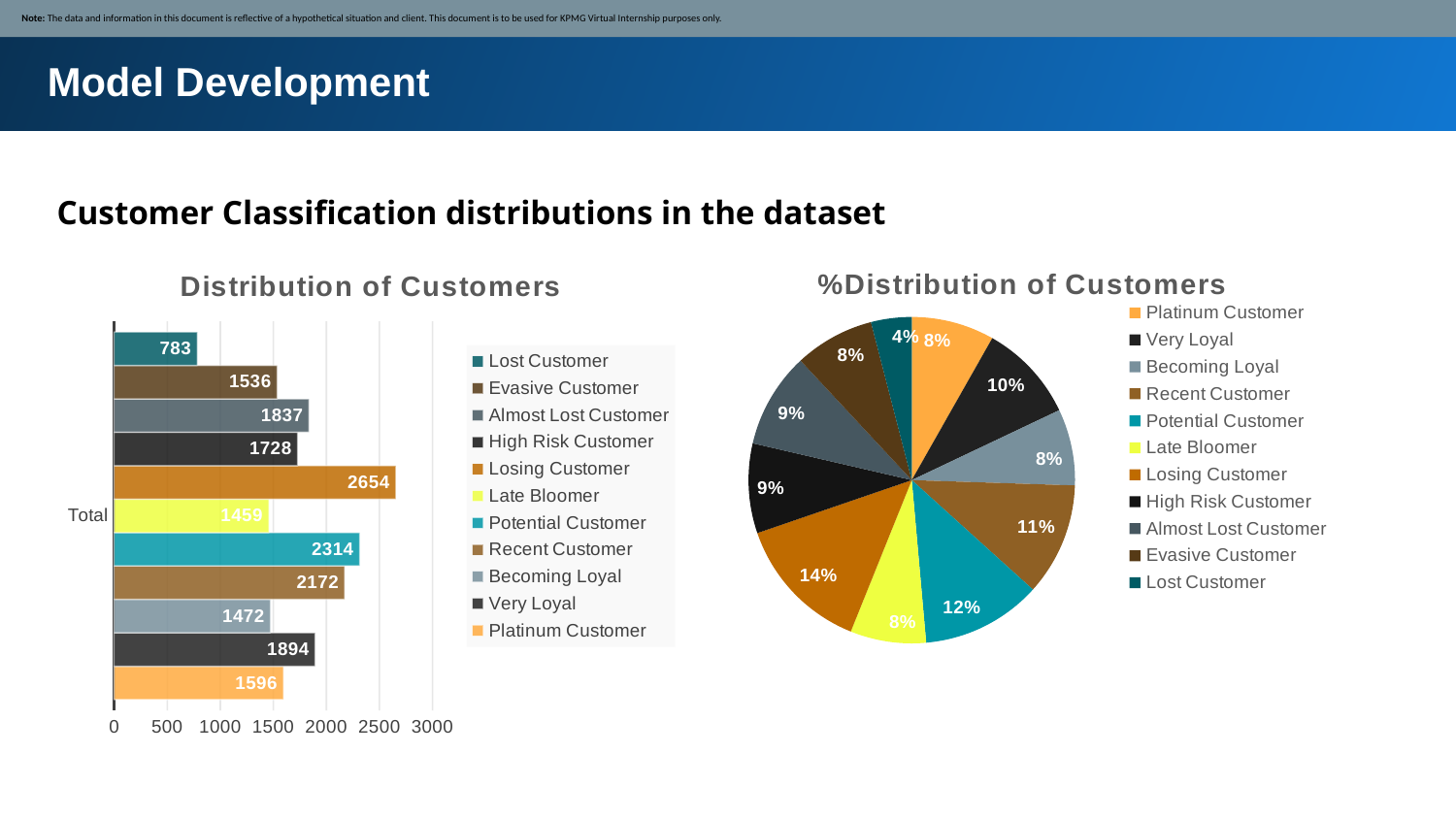

Note: The data and information in this document is reflective of a hypothetical situation and client. This document is to be used for KPMG Virtual Internship purposes only.
Model Development
Customer Classification distributions in the dataset

### Chart: Distribution of Customers

| Category | Platinum Customer | Very Loyal | Becoming Loyal | Recent Customer | Potential Customer | Late Bloomer | Losing Customer | High Risk Customer | Almost Lost Customer | Evasive Customer | Lost Customer |
|---|---|---|---|---|---|---|---|---|---|---|---|
| Total | 1596.0 | 1894.0 | 1472.0 | 2172.0 | 2314.0 | 1459.0 | 2654.0 | 1728.0 | 1837.0 | 1536.0 | 783.0 |

### Chart: %Distribution of Customers

| Category | Total |
|---|---|
| Platinum Customer | 1596.0 |
| Very Loyal | 1894.0 |
| Becoming Loyal | 1472.0 |
| Recent Customer | 2172.0 |
| Potential Customer | 2314.0 |
| Late Bloomer | 1459.0 |
| Losing Customer | 2654.0 |
| High Risk Customer | 1728.0 |
| Almost Lost Customer | 1837.0 |
| Evasive Customer | 1536.0 |
| Lost Customer | 783.0 |